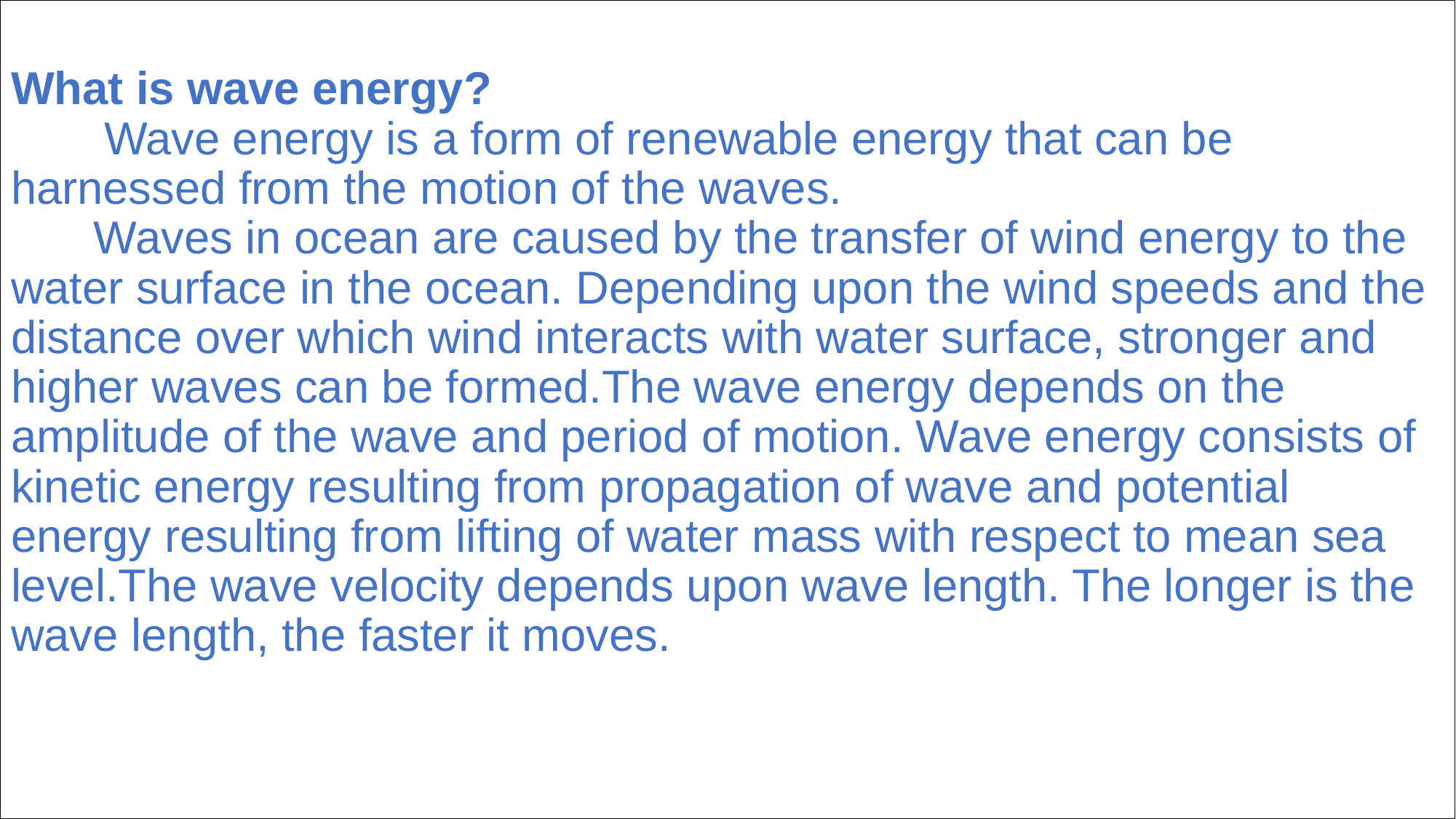

# What is wave energy? Wave energy is a form of renewable energy that can be harnessed from the motion of the waves. Waves in ocean are caused by the transfer of wind energy to the water surface in the ocean. Depending upon the wind speeds and the distance over which wind interacts with water surface, stronger and higher waves can be formed.The wave energy depends on the amplitude of the wave and period of motion. Wave energy consists of kinetic energy resulting from propagation of wave and potential energy resulting from lifting of water mass with respect to mean sea level.The wave velocity depends upon wave length. The longer is the wave length, the faster it moves.